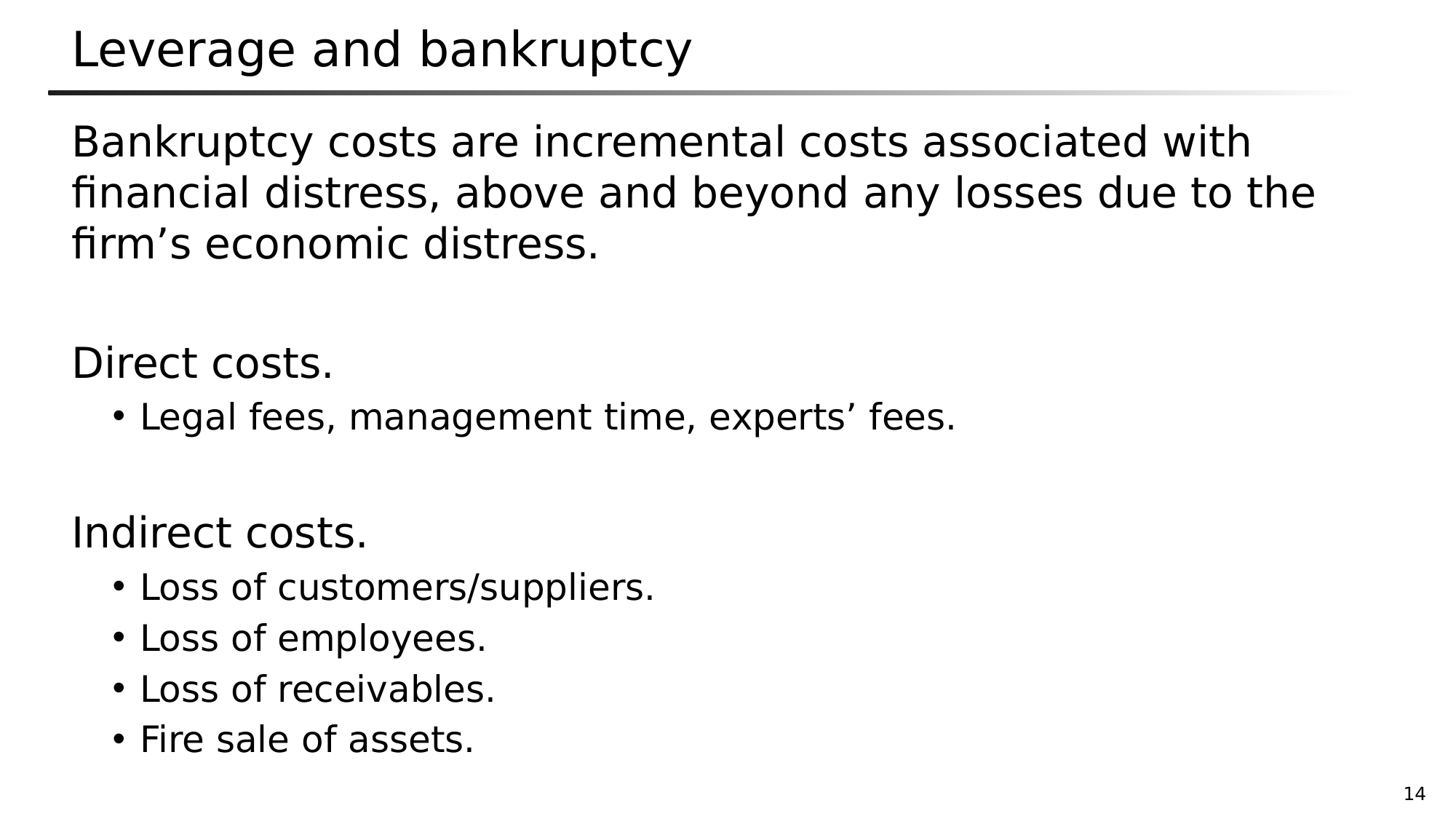

# Leverage and bankruptcy
Bankruptcy costs are incremental costs associated with financial distress, above and beyond any losses due to the firm’s economic distress.

Direct costs.
Legal fees, management time, experts’ fees.

Indirect costs.
Loss of customers/suppliers.
Loss of employees.
Loss of receivables.
Fire sale of assets.